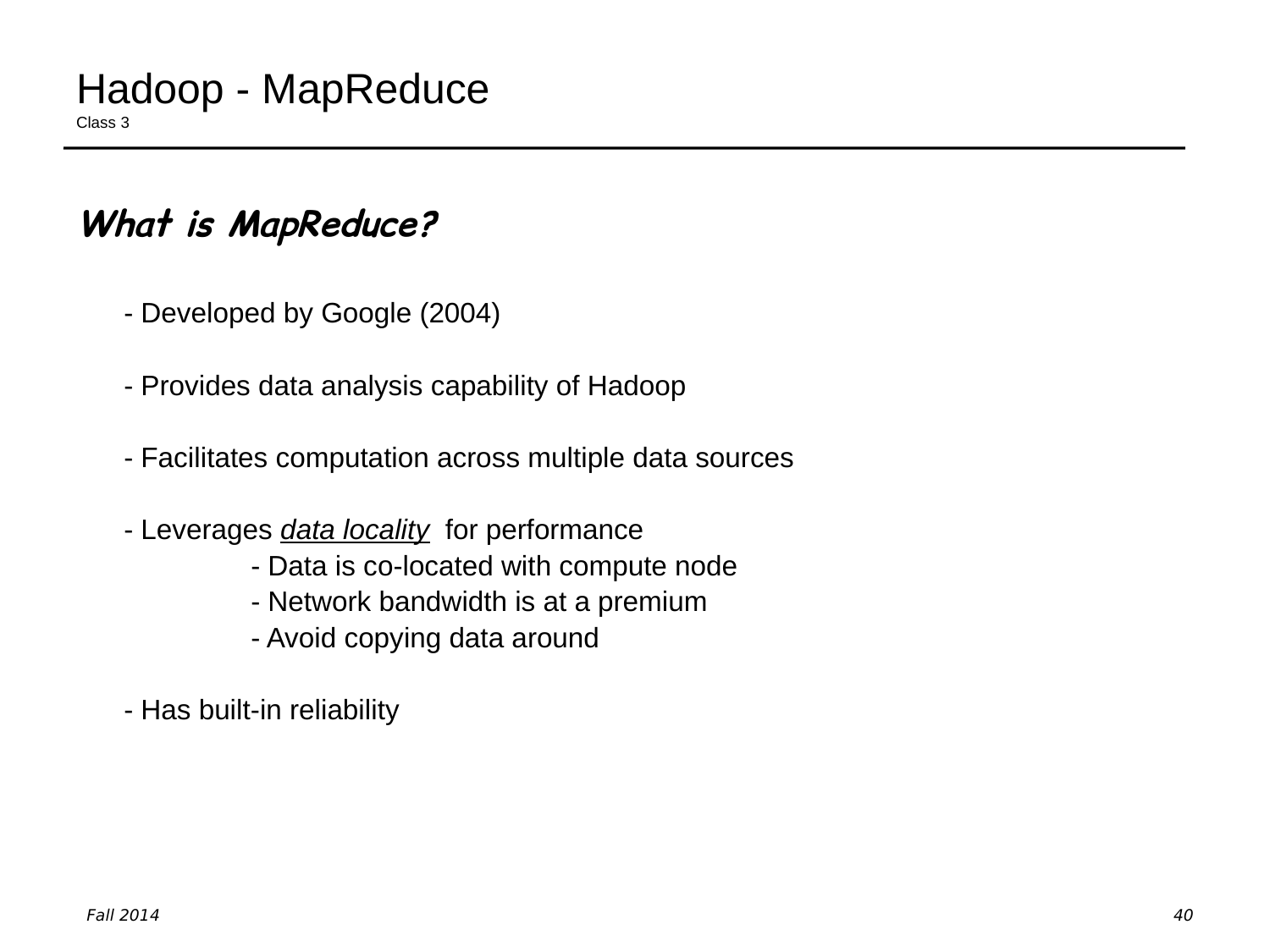

# Hadoop - MapReduce Class 3

What is MapReduce?

	- Developed by Google (2004)

	- Provides data analysis capability of Hadoop

	- Facilitates computation across multiple data sources

	- Leverages data locality  for performance
		- Data is co-located with compute node
		- Network bandwidth is at a premium
		- Avoid copying data around

	- Has built-in reliability

40